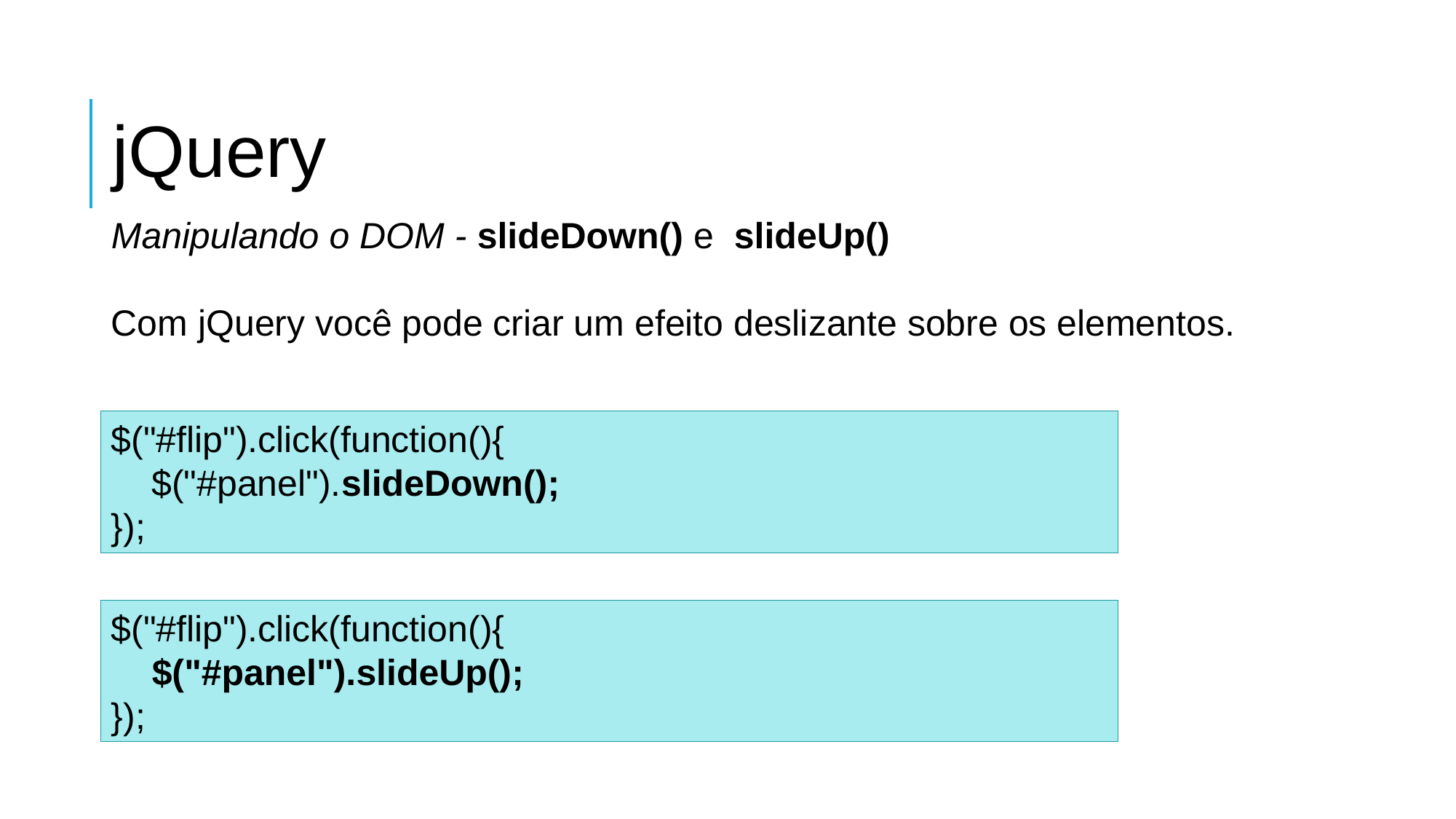

jQuery
Manipulando o DOM - slideDown() e  slideUp()

Com jQuery você pode criar um efeito deslizante sobre os elementos.
$("#flip").click(function(){
    $("#panel").slideDown();
});
$("#flip").click(function(){
    $("#panel").slideUp();
});